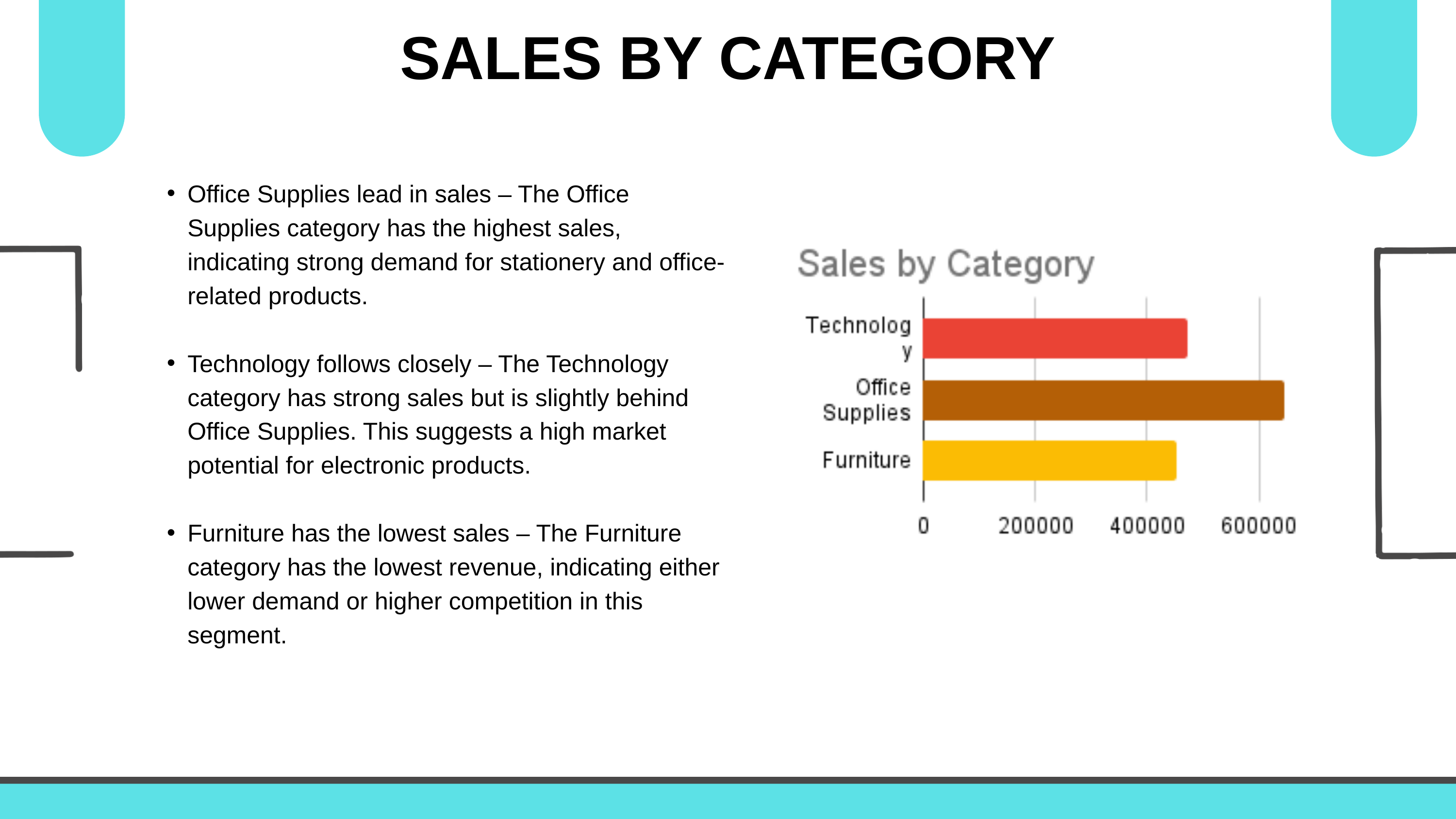

SALES BY CATEGORY
Office Supplies lead in sales – The Office Supplies category has the highest sales, indicating strong demand for stationery and office-related products.

Technology follows closely – The Technology category has strong sales but is slightly behind Office Supplies. This suggests a high market potential for electronic products.

Furniture has the lowest sales – The Furniture category has the lowest revenue, indicating either lower demand or higher competition in this segment.